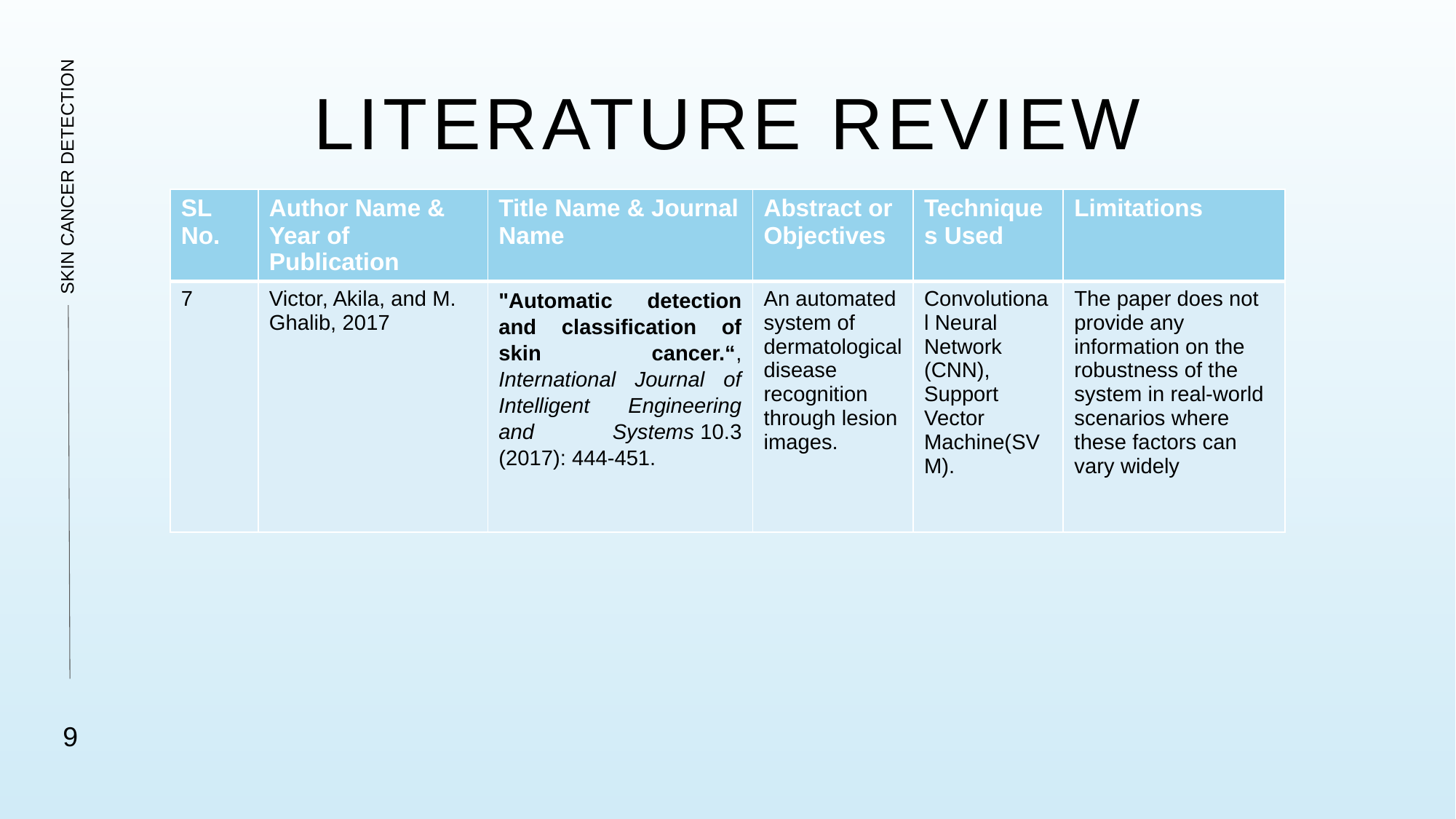

# LITERATURE REVIEW
SKIN CANCER DETECTION
| SL No. | Author Name & Year of Publication | Title Name & Journal Name | Abstract or Objectives | Techniques Used | Limitations |
| --- | --- | --- | --- | --- | --- |
| 7 | Victor, Akila, and M. Ghalib, 2017 | "Automatic detection and classification of skin cancer.“, International Journal of Intelligent Engineering and Systems 10.3 (2017): 444-451. | An automated system of dermatological disease recognition through lesion images. | Convolutional Neural Network (CNN), Support Vector Machine(SVM). | The paper does not provide any information on the robustness of the system in real-world scenarios where these factors can vary widely |
9